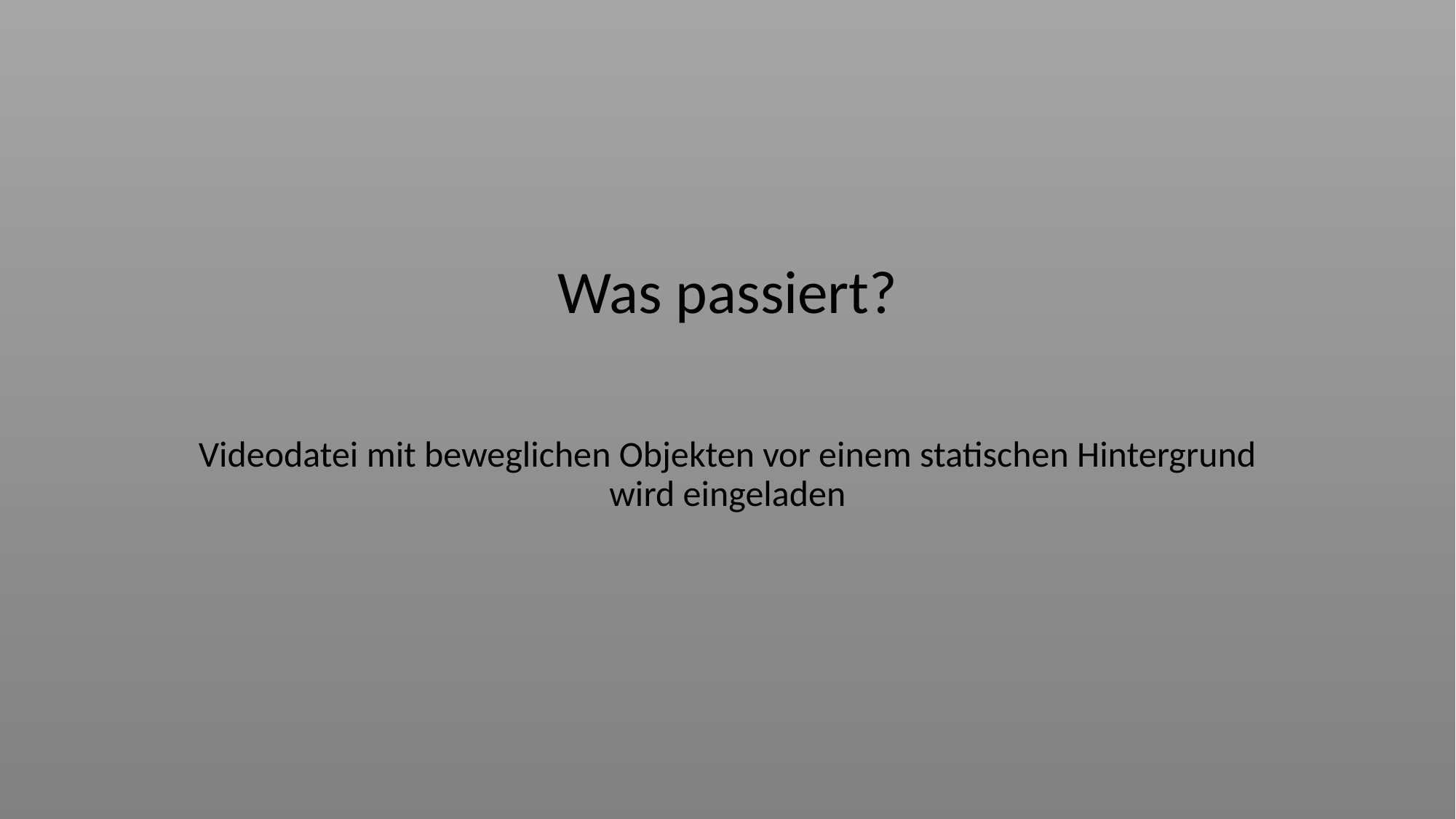

# Was passiert?
Videodatei mit beweglichen Objekten vor einem statischen Hintergrund wird eingeladen